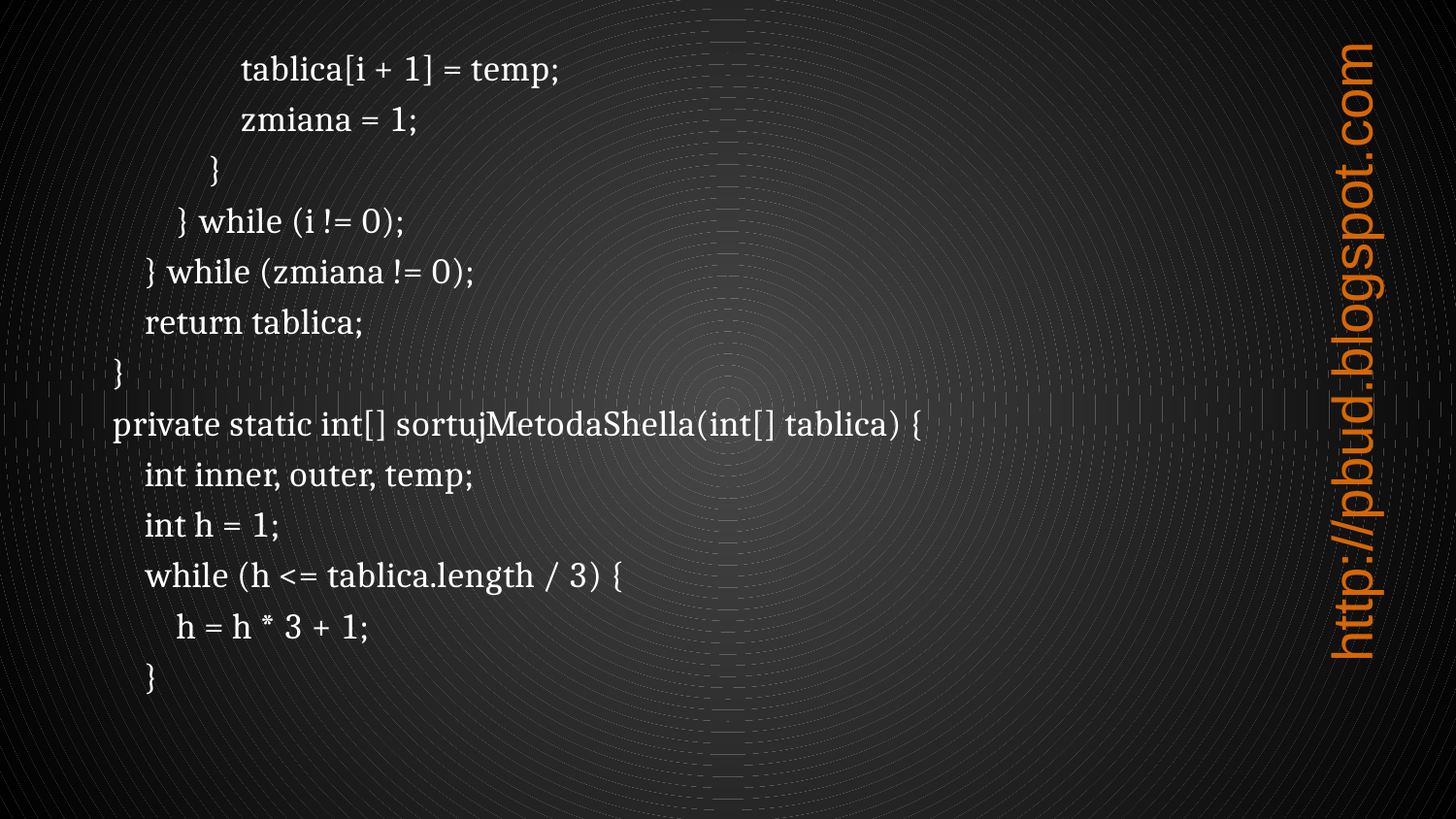

tablica[i + 1] = temp;
                    zmiana = 1;
                }
            } while (i != 0);
        } while (zmiana != 0);
        return tablica;
    }
    private static int[] sortujMetodaShella(int[] tablica) {
        int inner, outer, temp;
        int h = 1;
        while (h <= tablica.length / 3) {
            h = h * 3 + 1;
        }

http://pbud.blogspot.com